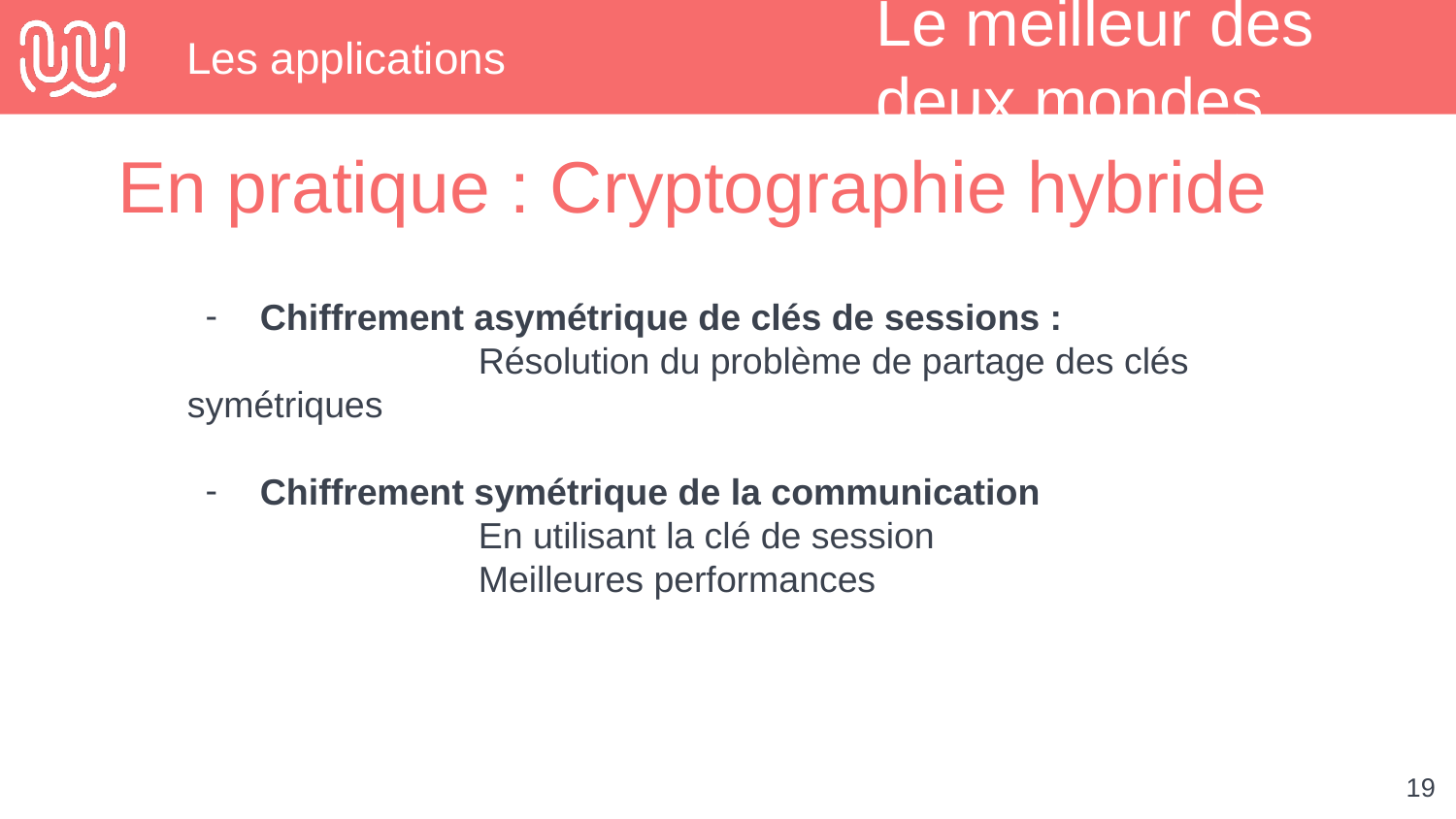

# Les applications
Le meilleur des deux mondes
En pratique : Cryptographie hybride
Chiffrement asymétrique de clés de sessions :
		Résolution du problème de partage des clés symétriques

Chiffrement symétrique de la communication
		En utilisant la clé de session
		Meilleures performances

19